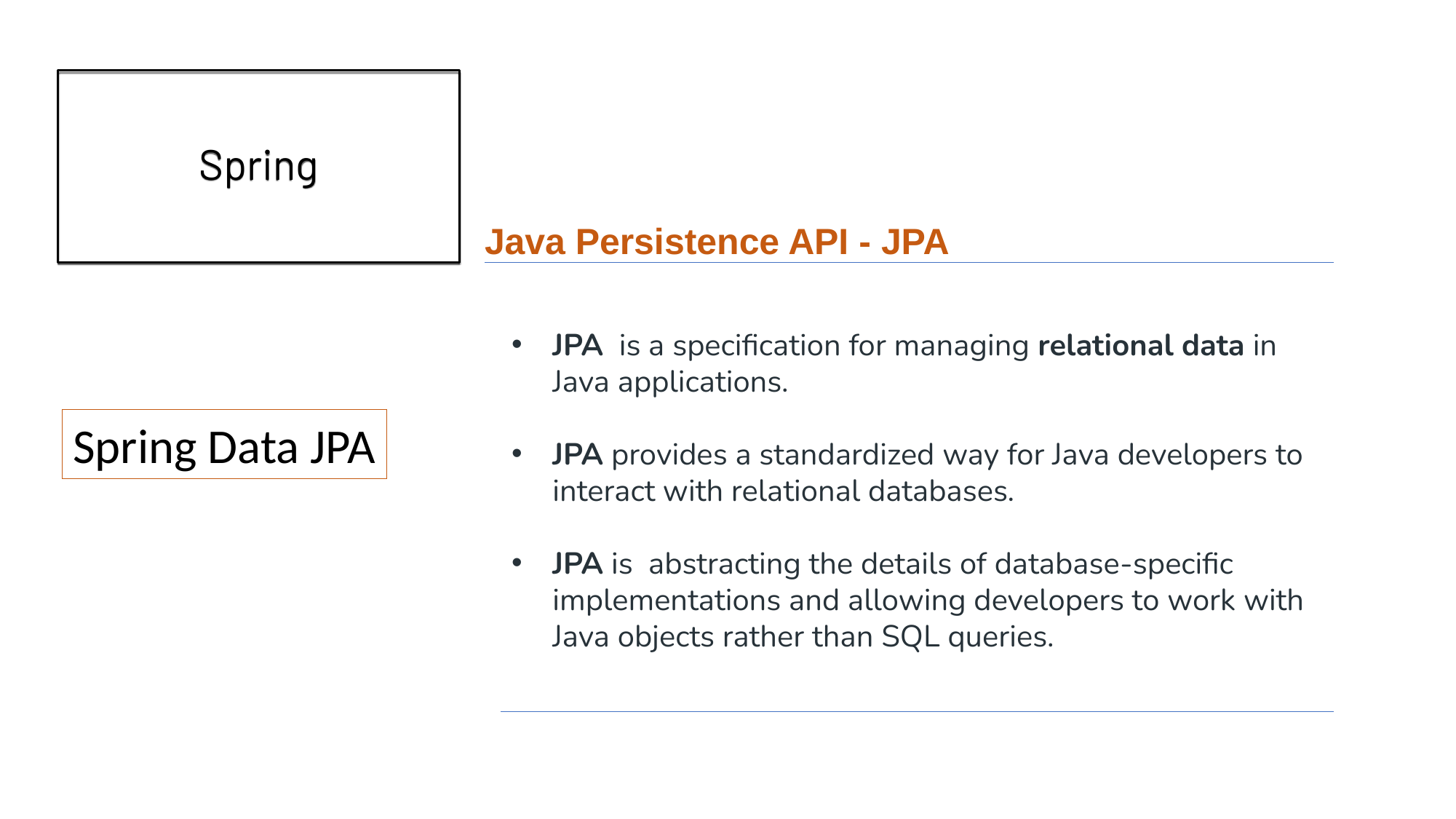

# Spring
Java Persistence API - JPA
JPA  is a specification for managing relational data in Java applications.

JPA provides a standardized way for Java developers to interact with relational databases.

JPA is  abstracting the details of database-specific implementations and allowing developers to work with Java objects rather than SQL queries.
Spring Data JPA